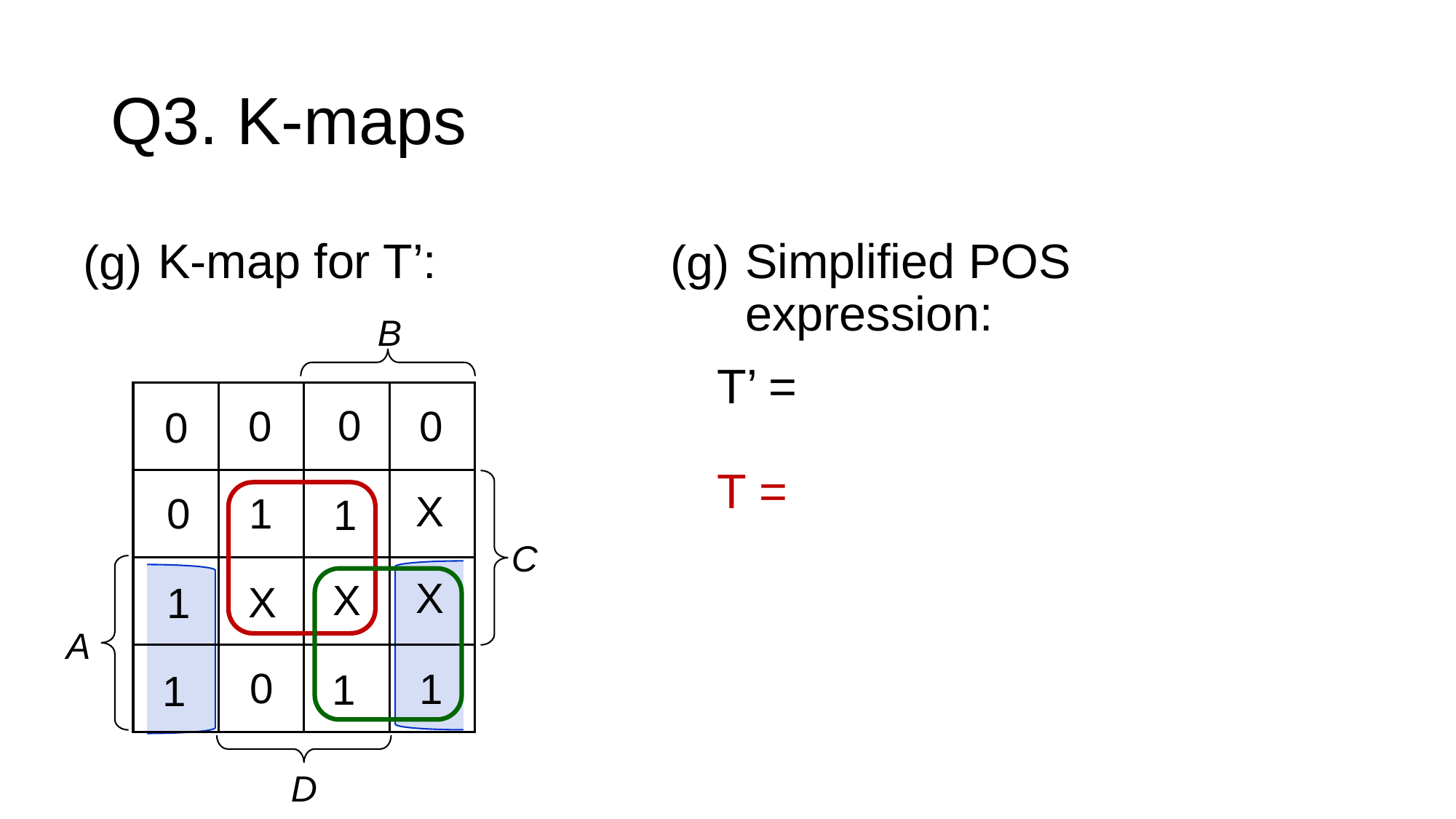

# Q3. K-maps
K-map for T’:
Simplified POS expression:
(g)
(g)

B

C

A

D
T’ =

T =
0
0
0
0

X
0
1

1

X
X

X
1
0
1
1
1